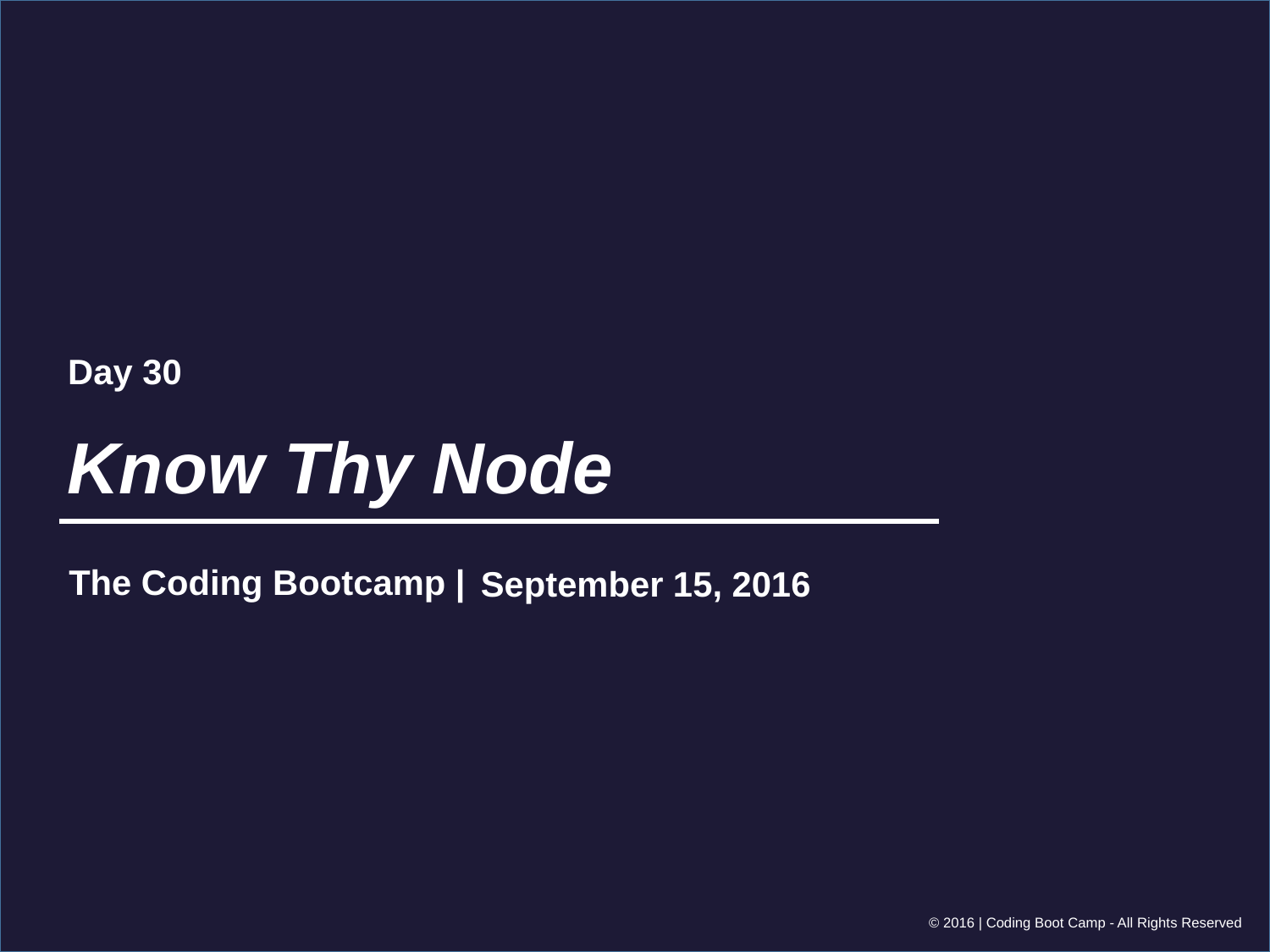

Day 30
# Know Thy Node
September 15, 2016